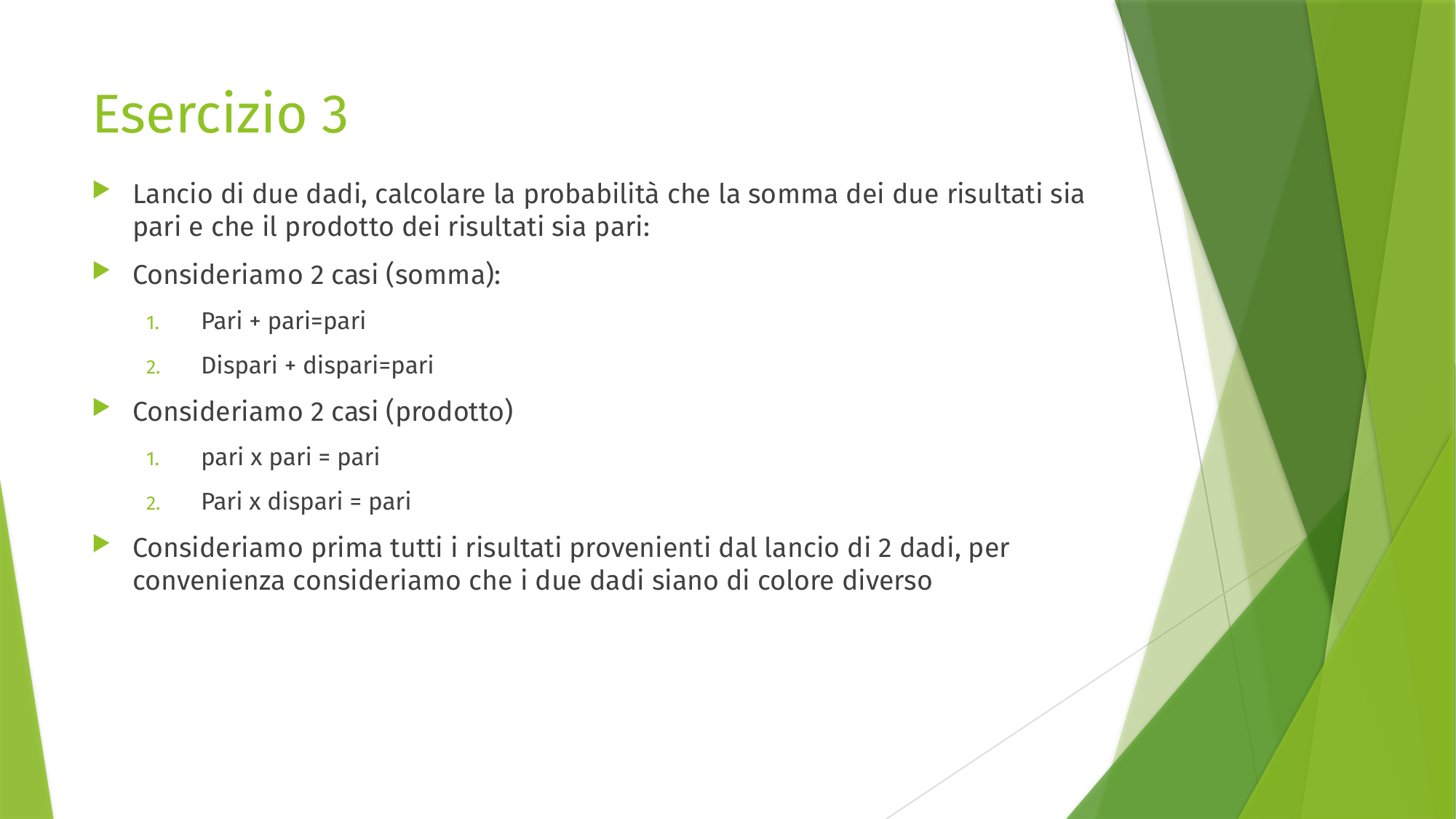

# Esercizio 3
Lancio di due dadi, calcolare la probabilità che la somma dei due risultati sia pari e che il prodotto dei risultati sia pari:
Consideriamo 2 casi (somma):
Pari + pari=pari
Dispari + dispari=pari
Consideriamo 2 casi (prodotto)
pari x pari = pari
Pari x dispari = pari
Consideriamo prima tutti i risultati provenienti dal lancio di 2 dadi, per convenienza consideriamo che i due dadi siano di colore diverso